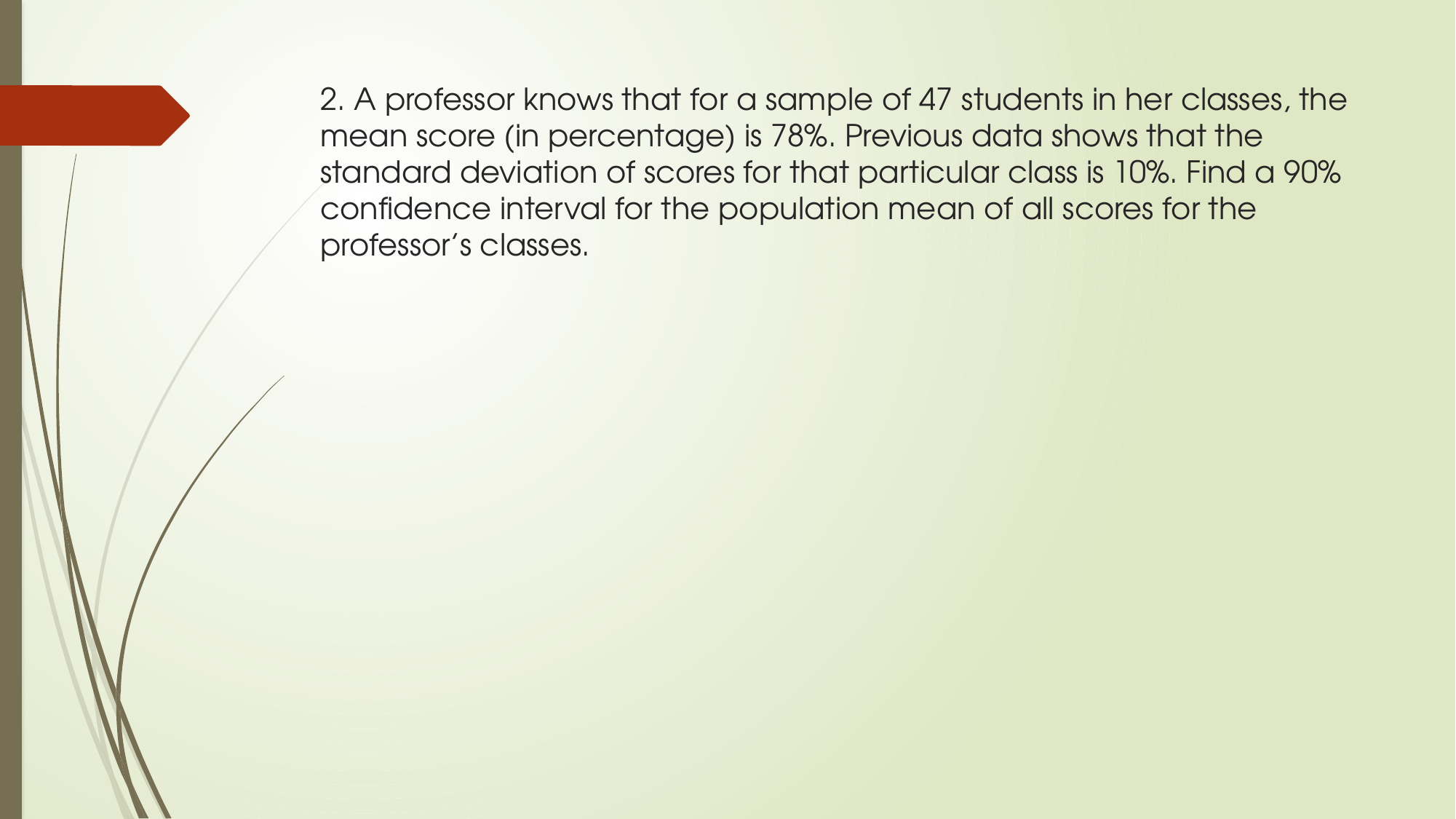

# 2. A professor knows that for a sample of 47 students in her classes, the mean score (in percentage) is 78%. Previous data shows that the standard deviation of scores for that particular class is 10%. Find a 90% confidence interval for the population mean of all scores for the professor’s classes.